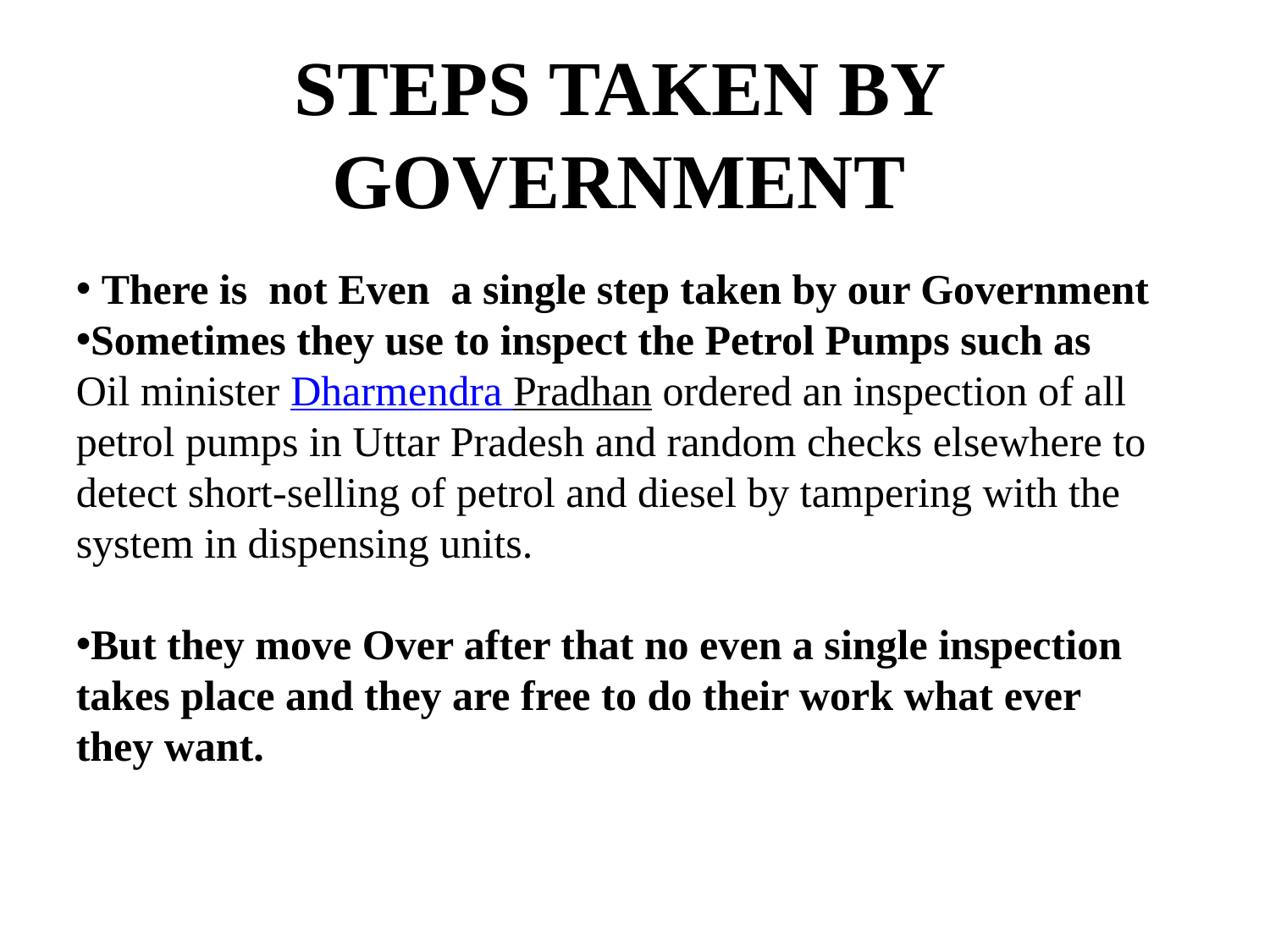

STEPS TAKEN BY GOVERNMENT

 There is  not Even  a single step taken by our Government
Sometimes they use to inspect the Petrol Pumps such as
Oil minister Dharmendra Pradhan ordered an inspection of all petrol pumps in Uttar Pradesh and random checks elsewhere to detect short-selling of petrol and diesel by tampering with the system in dispensing units.
But they move Over after that no even a single inspection takes place and they are free to do their work what ever they want.